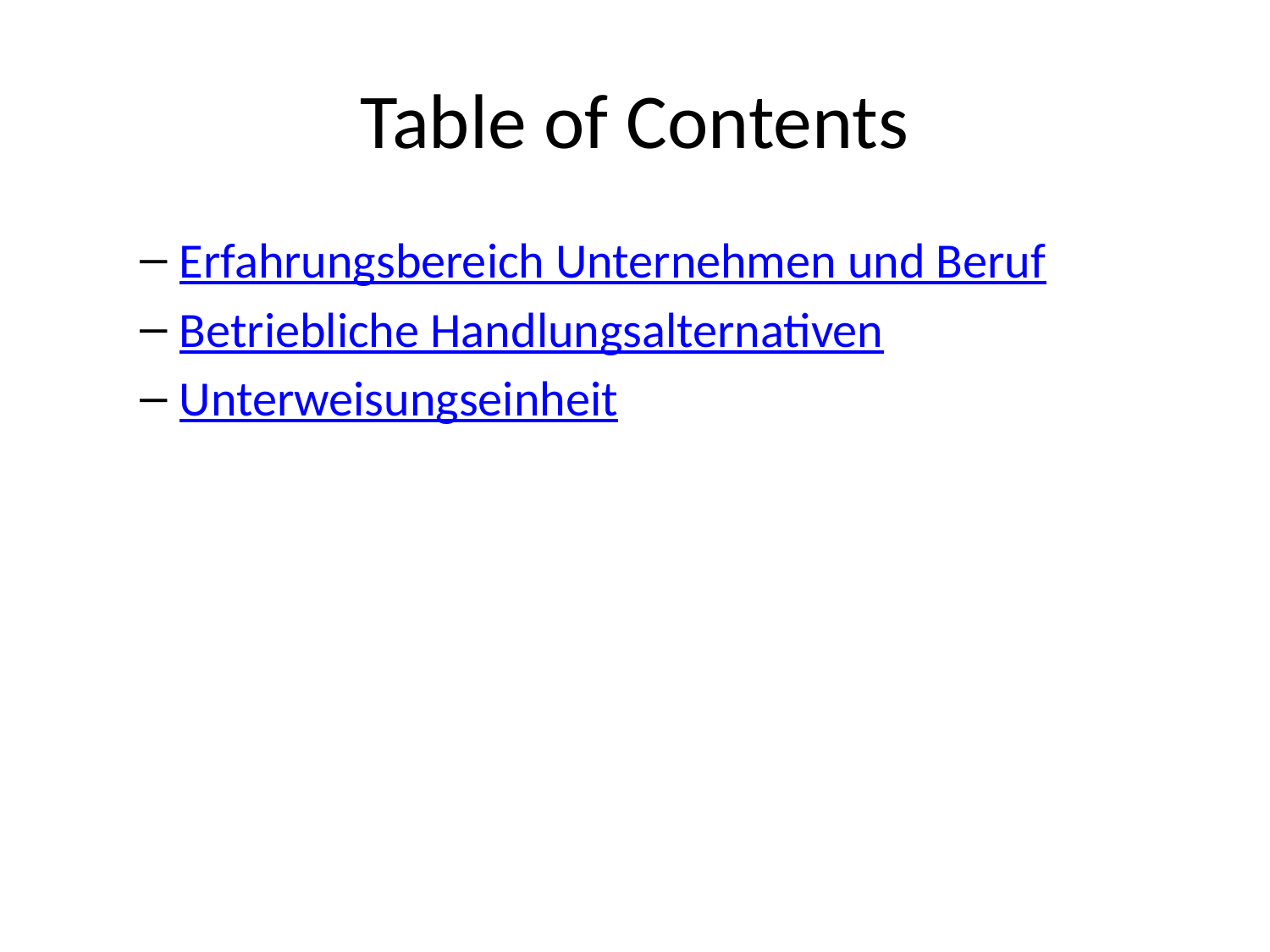

# Table of Contents
Erfahrungsbereich Unternehmen und Beruf
Betriebliche Handlungsalternativen
Unterweisungseinheit